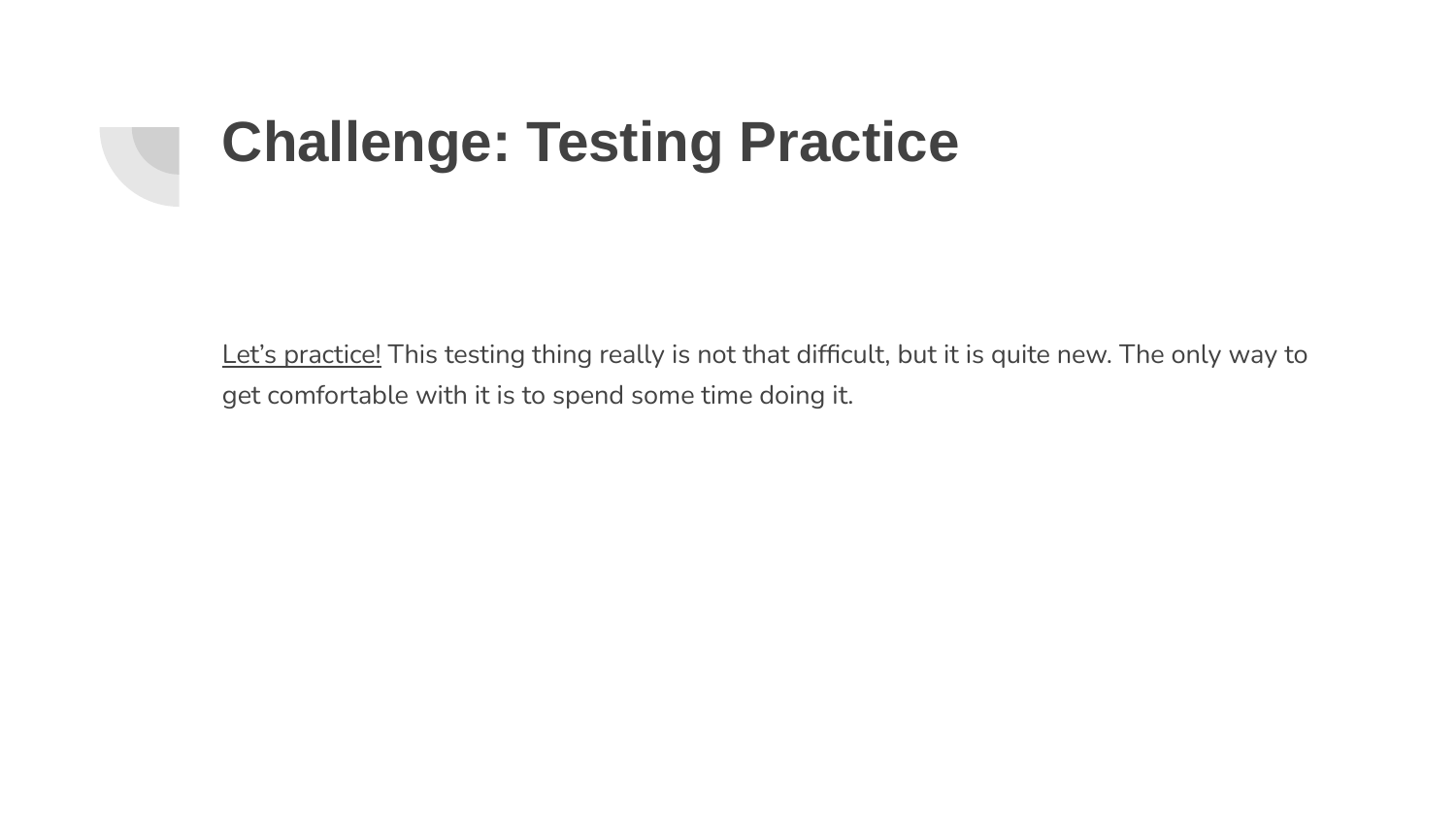

# Challenge: Testing Practice
Let’s practice! This testing thing really is not that difficult, but it is quite new. The only way to get comfortable with it is to spend some time doing it.